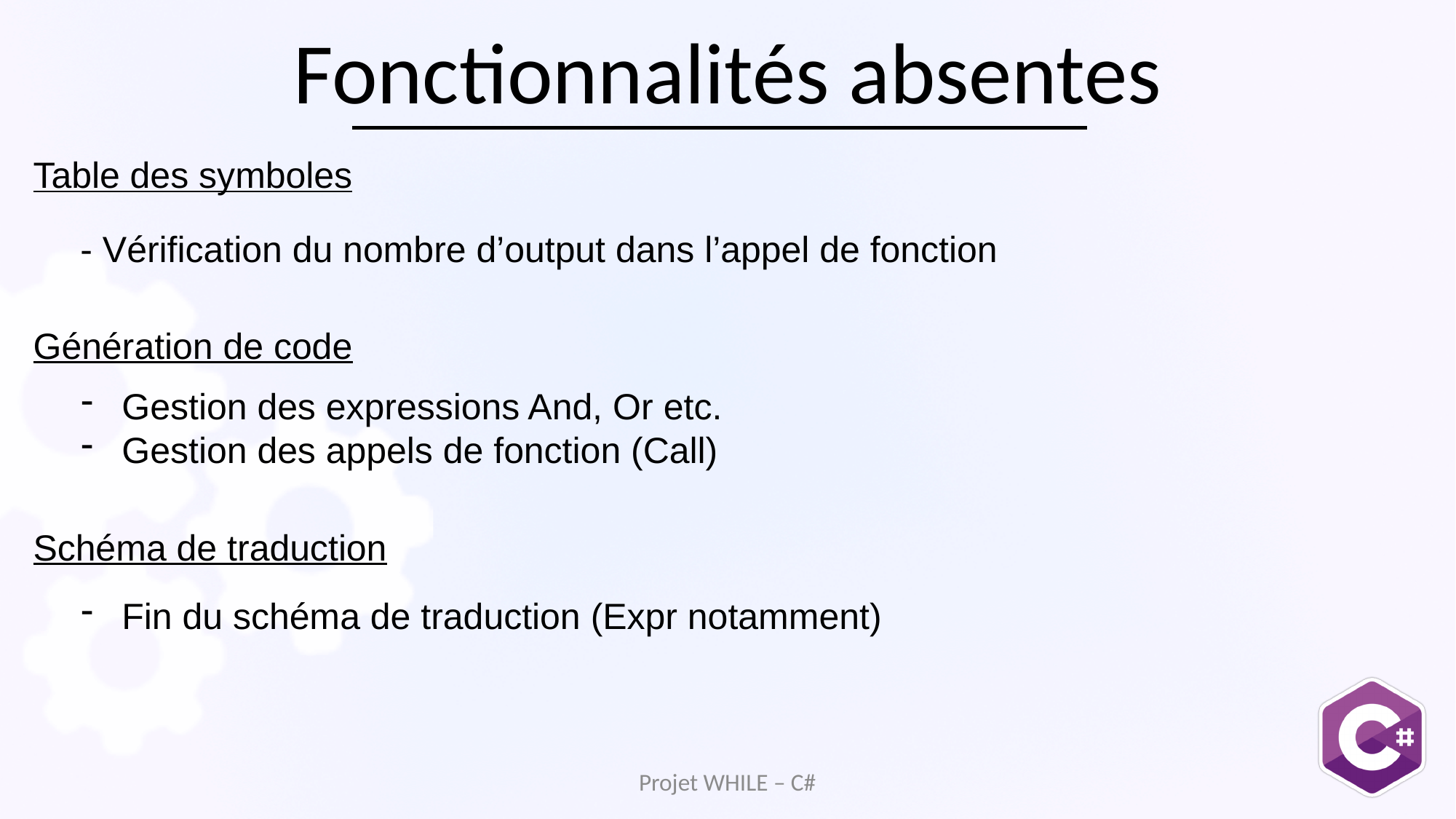

# Fonctionnalités absentes
Table des symboles
- Vérification du nombre d’output dans l’appel de fonction
Génération de code
Gestion des expressions And, Or etc.
Gestion des appels de fonction (Call)
Schéma de traduction
Fin du schéma de traduction (Expr notamment)
Projet WHILE – C#